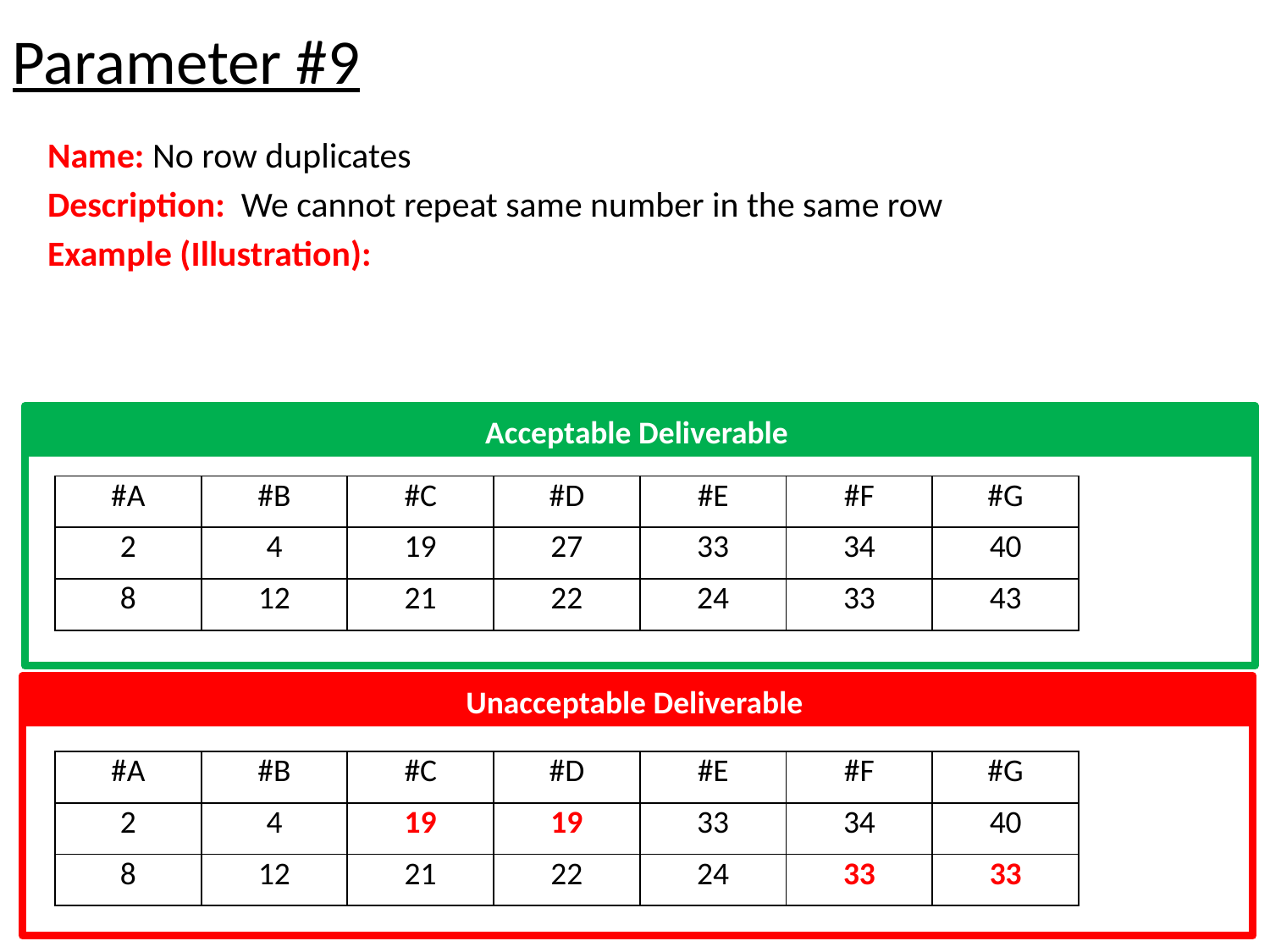

Parameter #9
Name: No row duplicates
Description:  We cannot repeat same number in the same row
Example (Illustration):

Acceptable Deliverable
| #A | #B | #C | #D | #E | #F | #G |
| --- | --- | --- | --- | --- | --- | --- |
| 2 | 4 | 19 | 27 | 33 | 34 | 40 |
| 8 | 12 | 21 | 22 | 24 | 33 | 43 |

Unacceptable Deliverable
| #A | #B | #C | #D | #E | #F | #G |
| --- | --- | --- | --- | --- | --- | --- |
| 2 | 4 | 19 | 19 | 33 | 34 | 40 |
| 8 | 12 | 21 | 22 | 24 | 33 | 33 |